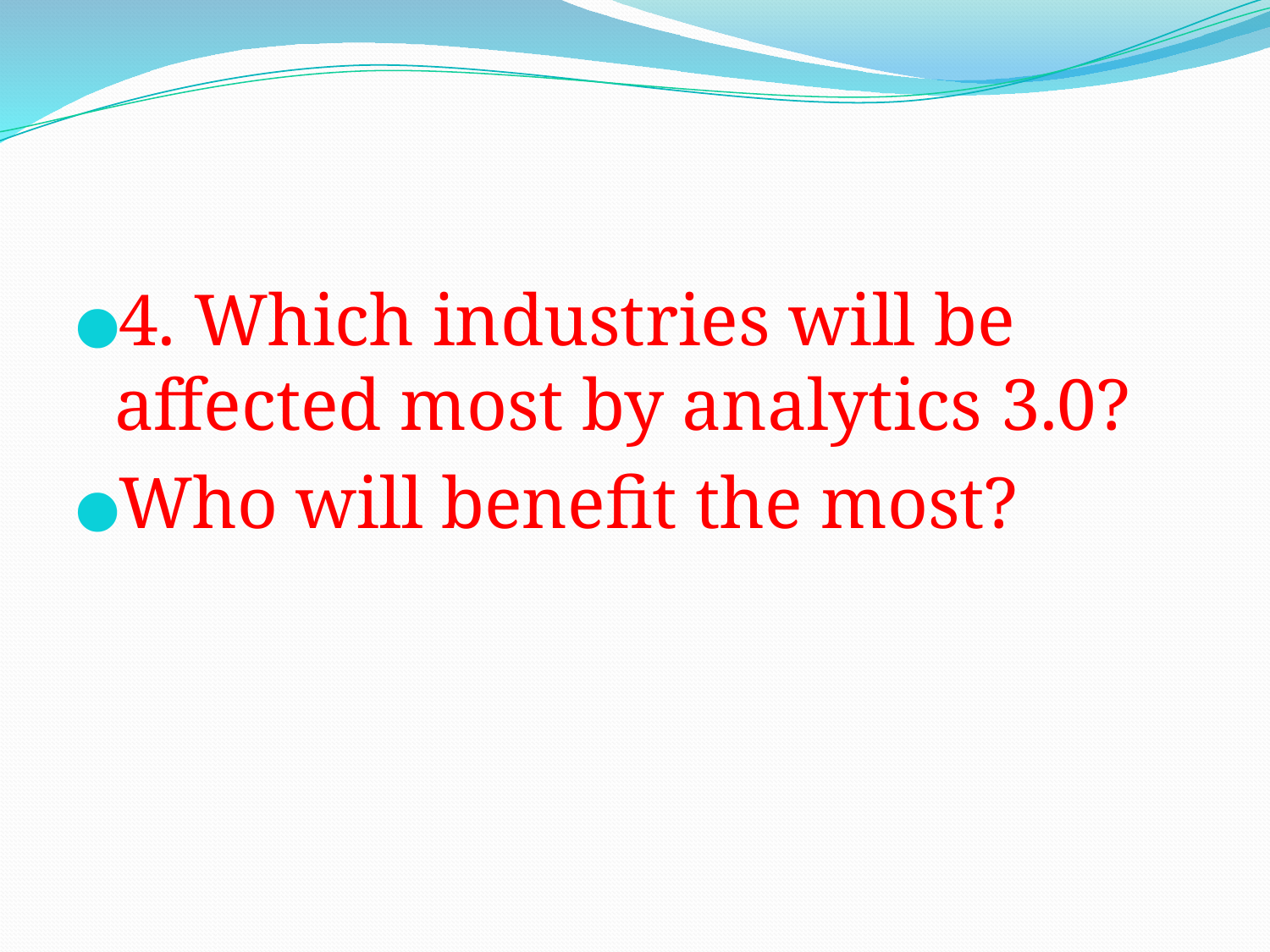

#
4. Which industries will be affected most by analytics 3.0?
Who will benefit the most?